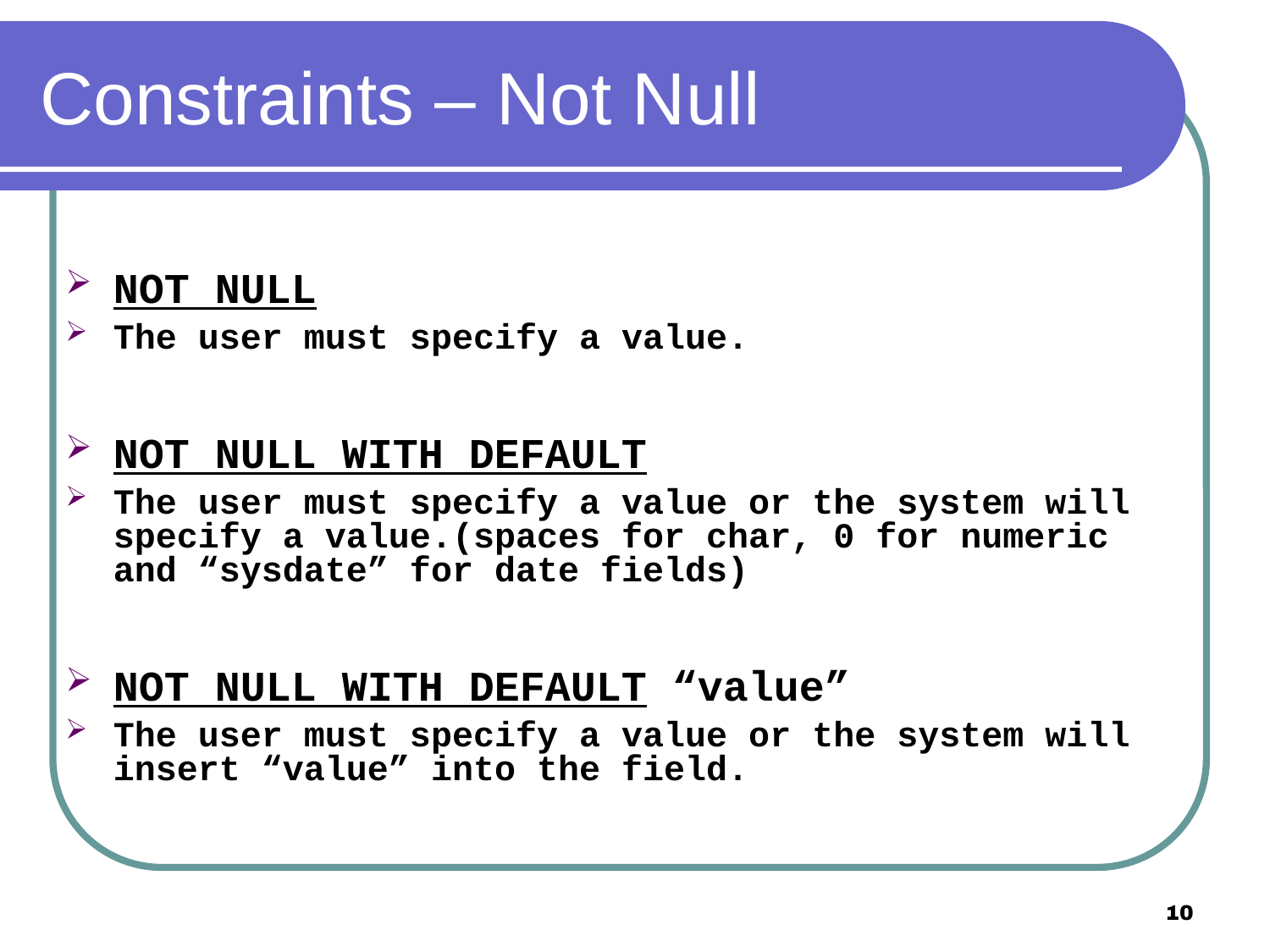

# Constraints – Not Null

NOT NULL
The user must specify a value.

NOT NULL WITH DEFAULT
The user must specify a value or the system will specify a value.(spaces for char, 0 for numeric and “sysdate” for date fields)

NOT NULL WITH DEFAULT “value”
The user must specify a value or the system will insert “value” into the field.

10